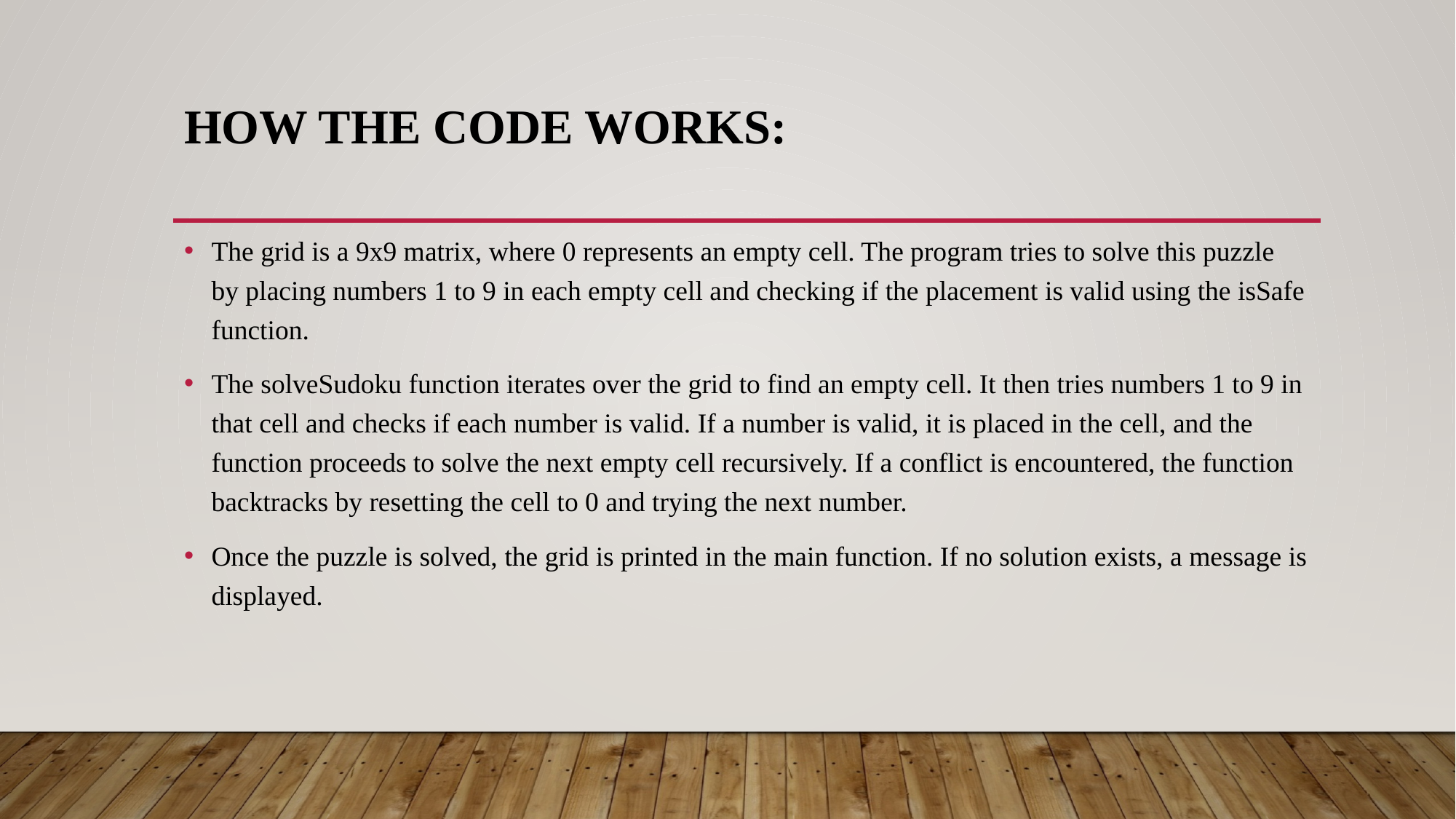

# How the Code Works:
The grid is a 9x9 matrix, where 0 represents an empty cell. The program tries to solve this puzzle by placing numbers 1 to 9 in each empty cell and checking if the placement is valid using the isSafe function.
The solveSudoku function iterates over the grid to find an empty cell. It then tries numbers 1 to 9 in that cell and checks if each number is valid. If a number is valid, it is placed in the cell, and the function proceeds to solve the next empty cell recursively. If a conflict is encountered, the function backtracks by resetting the cell to 0 and trying the next number.
Once the puzzle is solved, the grid is printed in the main function. If no solution exists, a message is displayed.